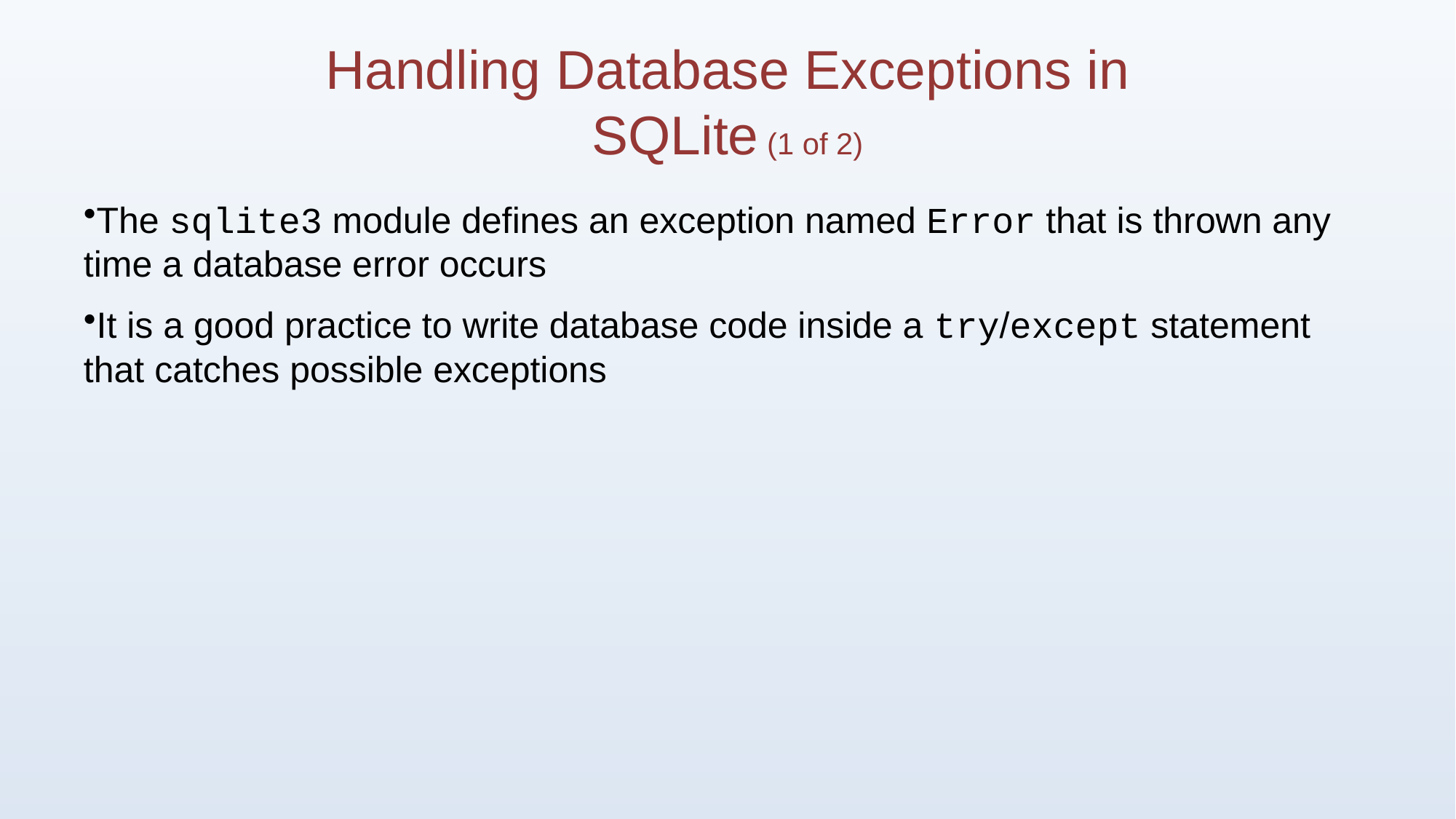

# Handling Database Exceptions in SQLite (1 of 2)
The sqlite3 module defines an exception named Error that is thrown any time a database error occurs
It is a good practice to write database code inside a try/except statement that catches possible exceptions